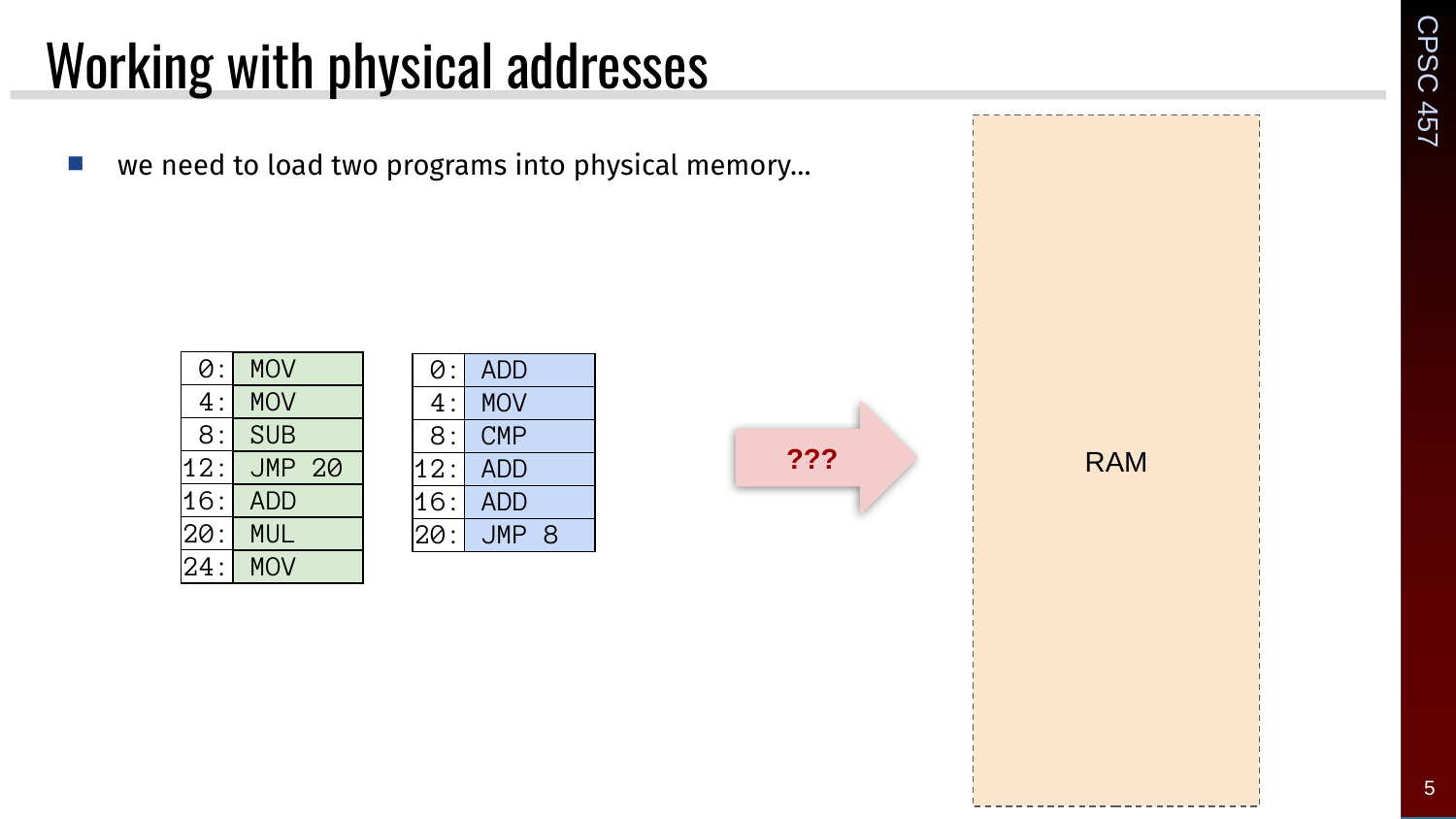

# Working with physical addresses
we need to load two programs into physical memory…
RAM
| 0: | MOV |
| --- | --- |
| 4: | MOV |
| 8: | SUB |
| 12: | JMP 20 |
| 16: | ADD |
| 20: | MUL |
| 24: | MOV |
| 0: | ADD |
| --- | --- |
| 4: | MOV |
| 8: | CMP |
| 12: | ADD |
| 16: | ADD |
| 20: | JMP 8 |
???